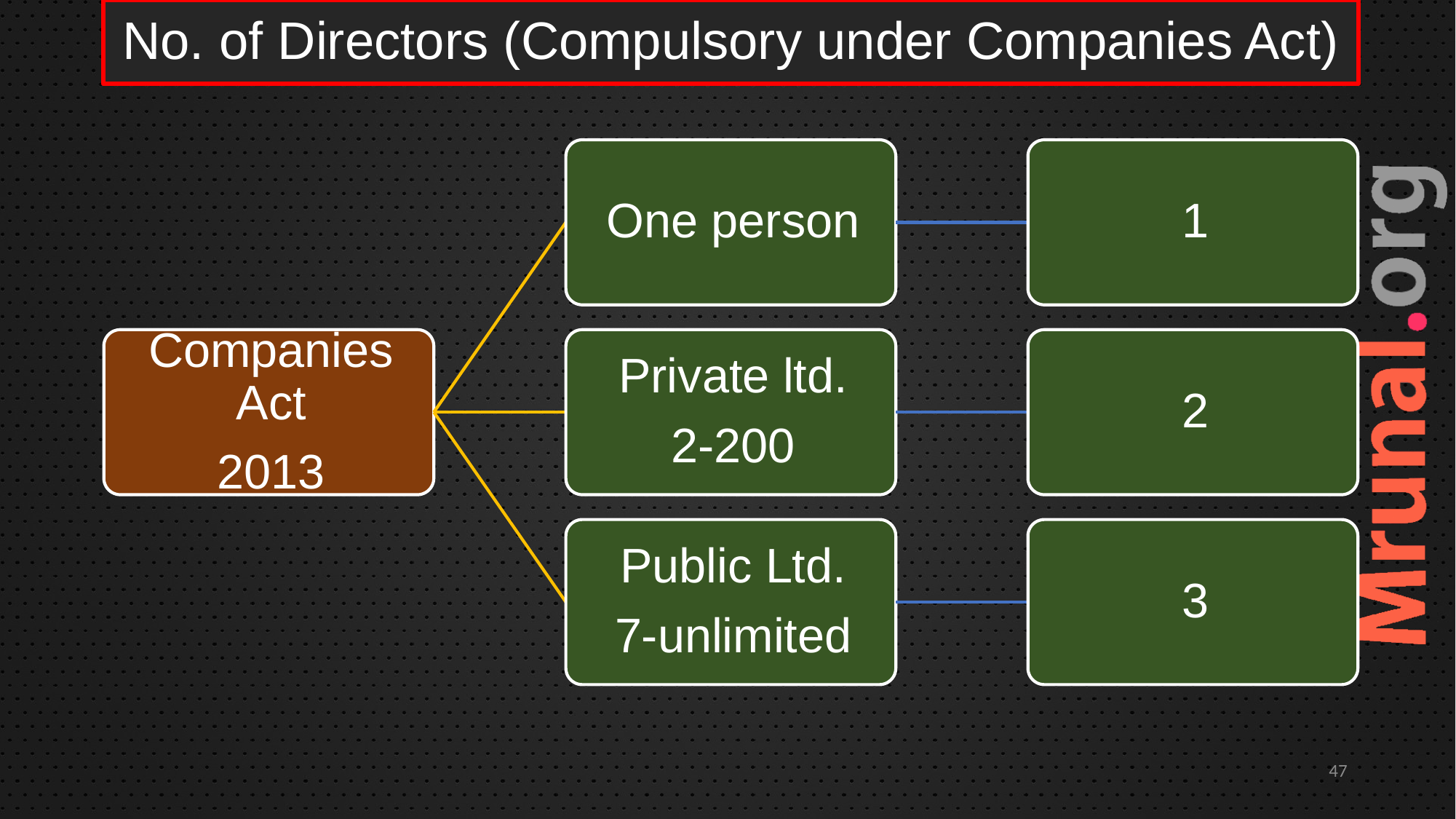

# No. of Directors (Compulsory under Companies Act)
Companies Act
2013

One person

1

Private ltd.
2-200

2

Public Ltd.
7-unlimited

3
47